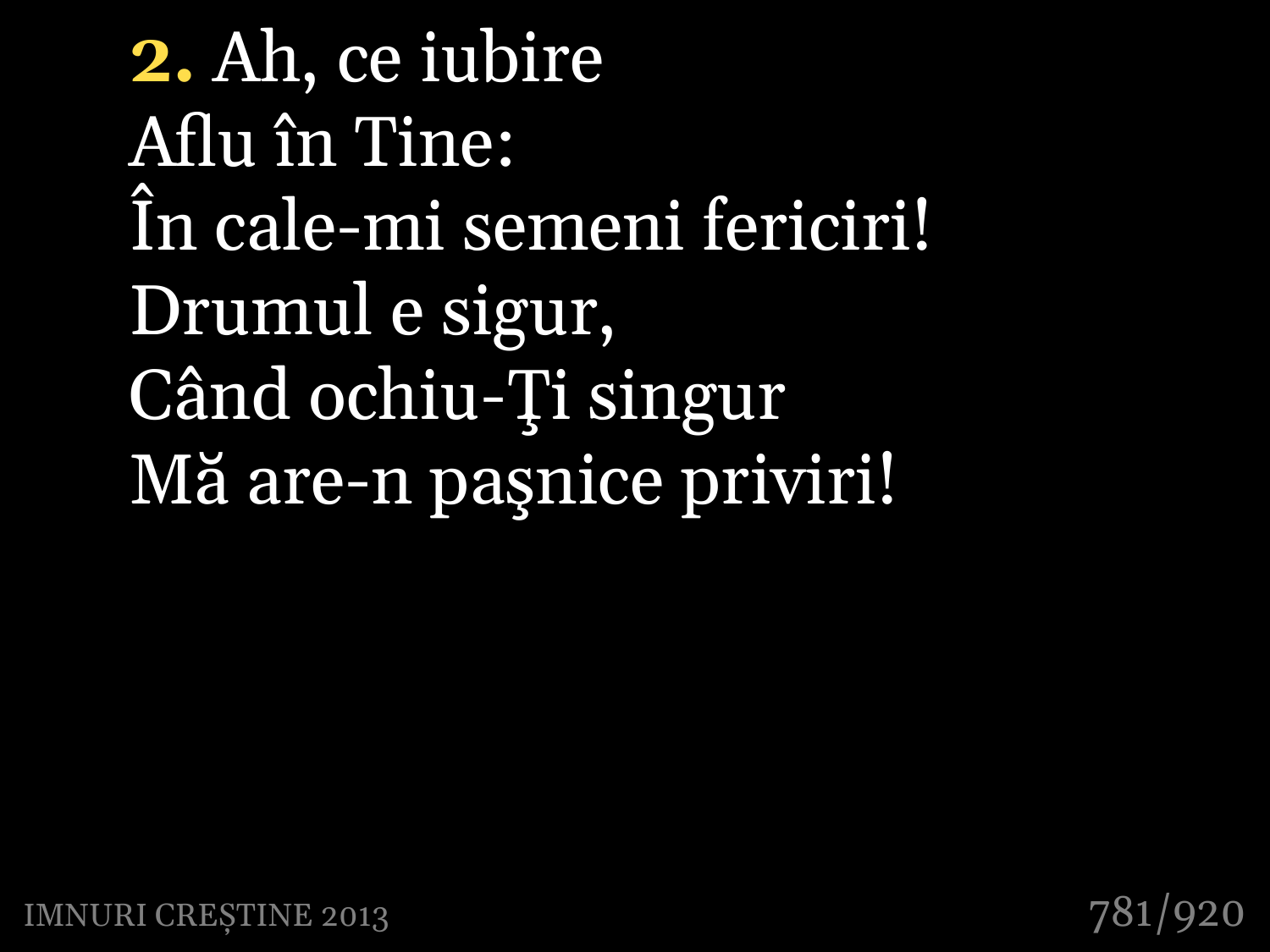

2. Ah, ce iubire
Aflu în Tine:
În cale-mi semeni fericiri!
Drumul e sigur,
Când ochiu-Ţi singur
Mă are-n paşnice priviri!
781/920
IMNURI CREȘTINE 2013